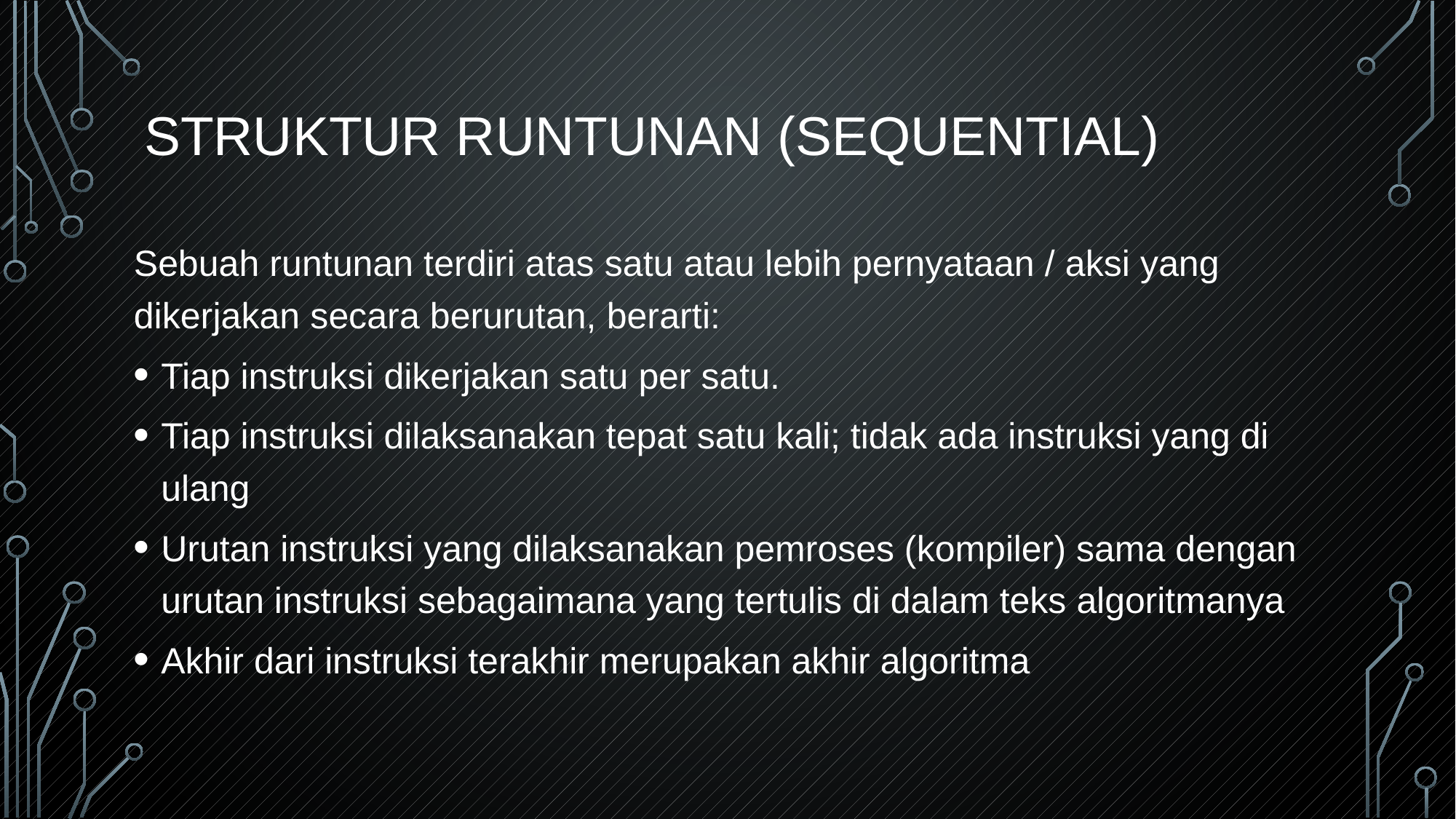

# Struktur runtunan (sequential)
Sebuah runtunan terdiri atas satu atau lebih pernyataan / aksi yang dikerjakan secara berurutan, berarti:
Tiap instruksi dikerjakan satu per satu.
Tiap instruksi dilaksanakan tepat satu kali; tidak ada instruksi yang di ulang
Urutan instruksi yang dilaksanakan pemroses (kompiler) sama dengan urutan instruksi sebagaimana yang tertulis di dalam teks algoritmanya
Akhir dari instruksi terakhir merupakan akhir algoritma